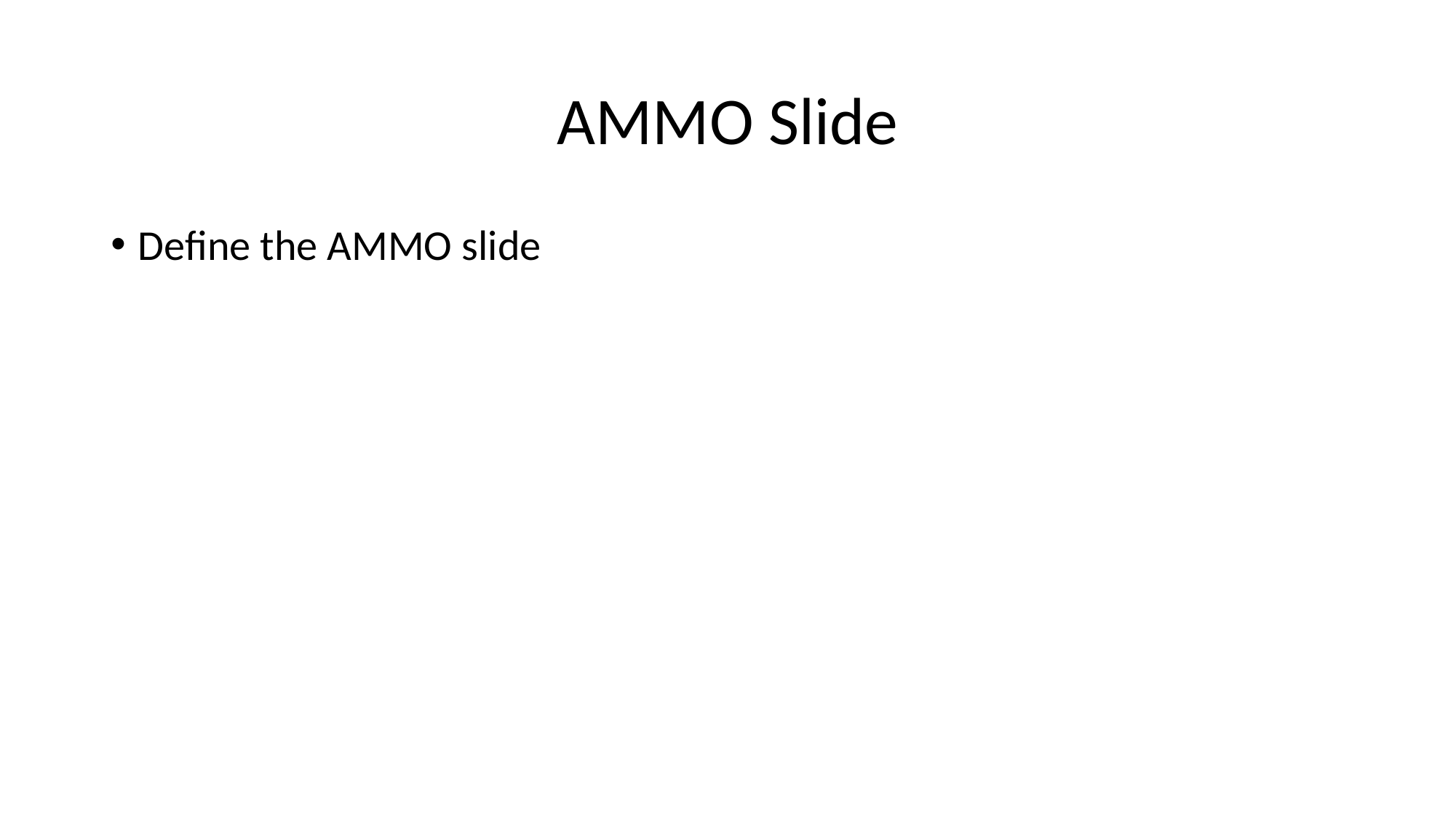

# AMMO Slide
Define the AMMO slide